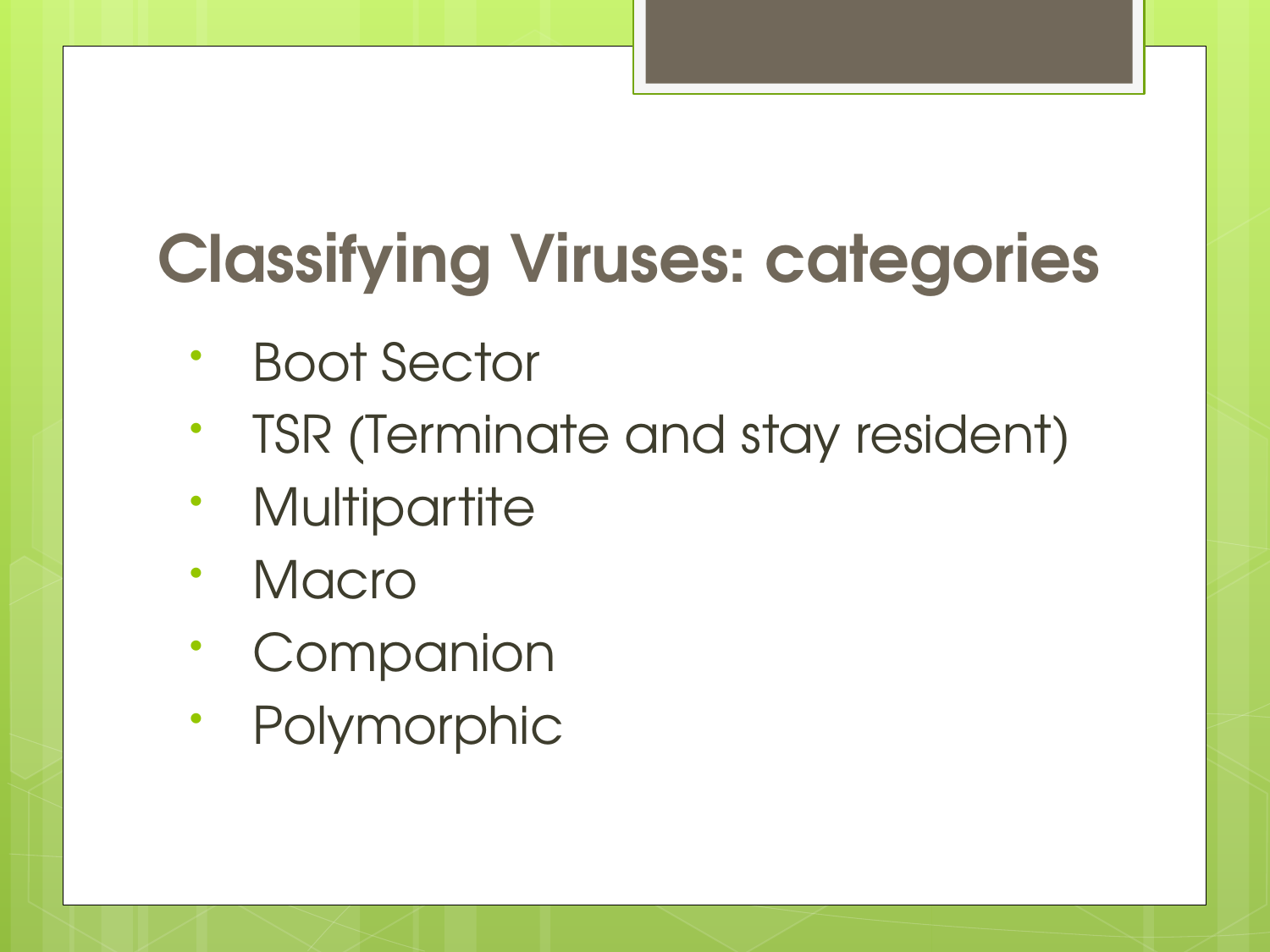

# Classifying Viruses: categories
Boot Sector
TSR (Terminate and stay resident)
Multipartite
Macro
Companion
Polymorphic